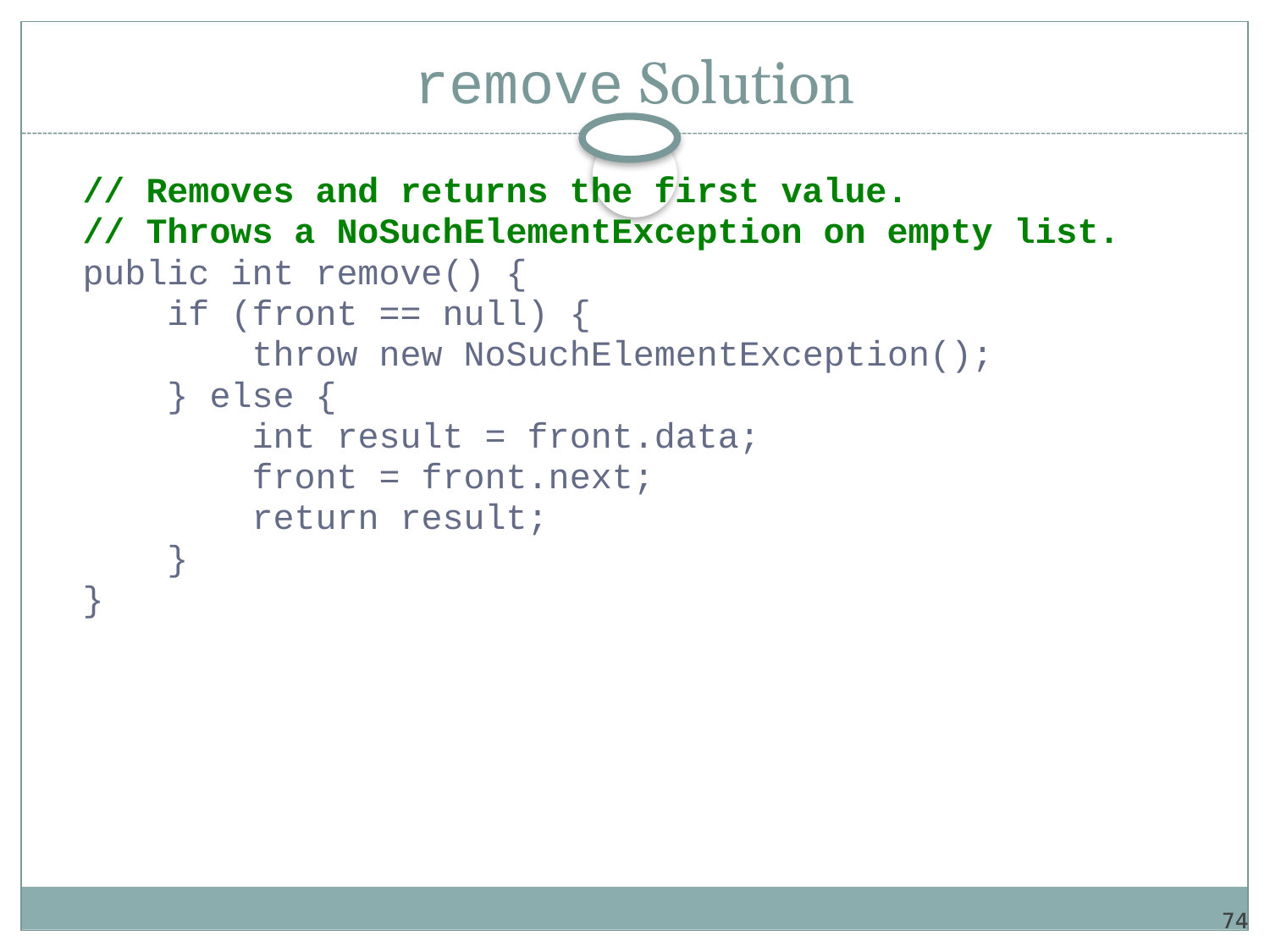

# remove Solution
// Removes and returns the first value.
// Throws a NoSuchElementException on empty list.
public int remove() {
    if (front == null) {
        throw new NoSuchElementException();
    } else {
        int result = front.data;
        front = front.next;
        return result;
    }
}